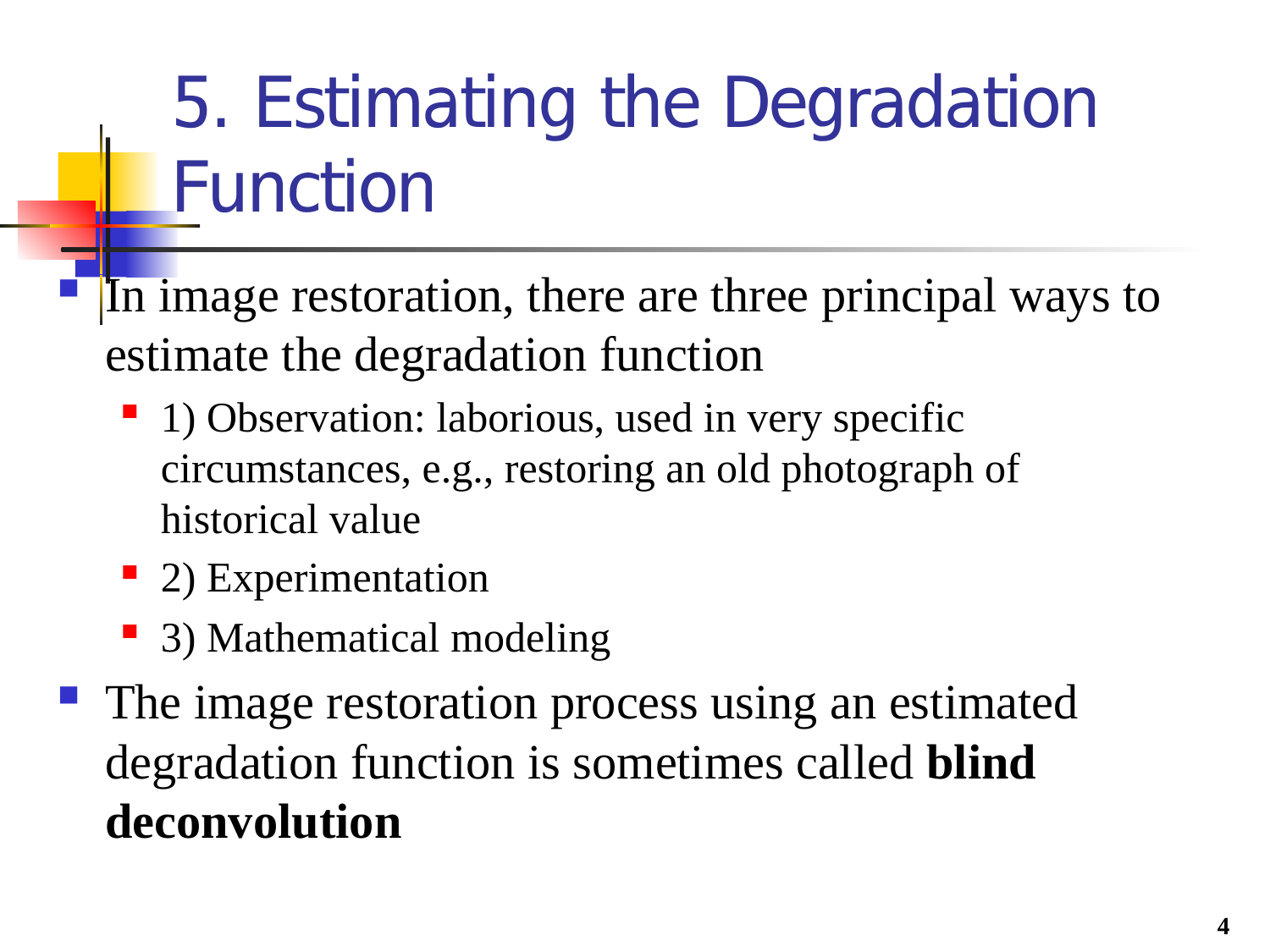

# 5. Estimating the Degradation Function
In image restoration, there are three principal ways to estimate the degradation function
1) Observation: laborious, used in very specific circumstances, e.g., restoring an old photograph of historical value
2) Experimentation
3) Mathematical modeling
The image restoration process using an estimated degradation function is sometimes called blind deconvolution
4